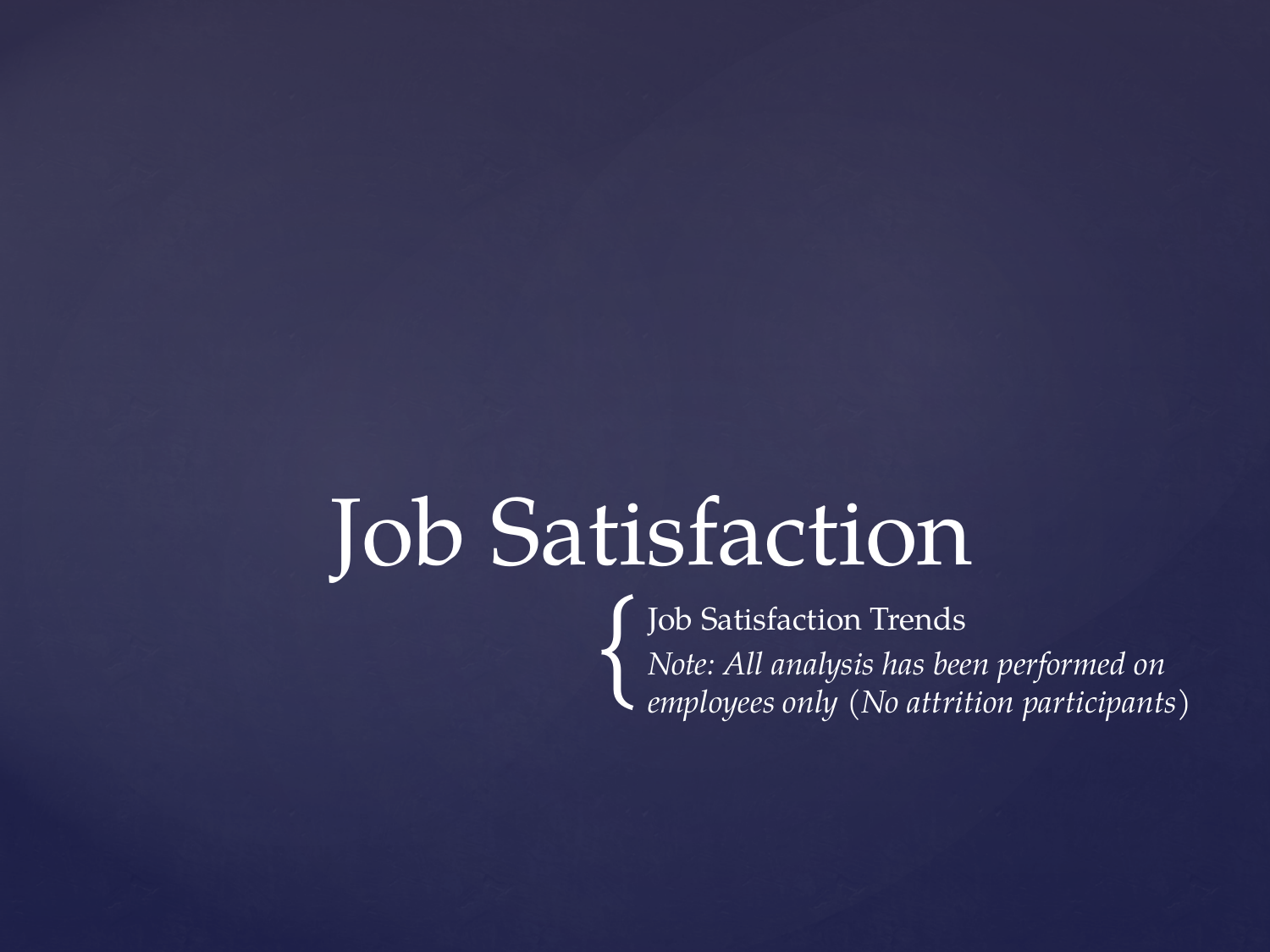

# Job Satisfaction
Job Satisfaction Trends
Note: All analysis has been performed on employees only (No attrition participants)